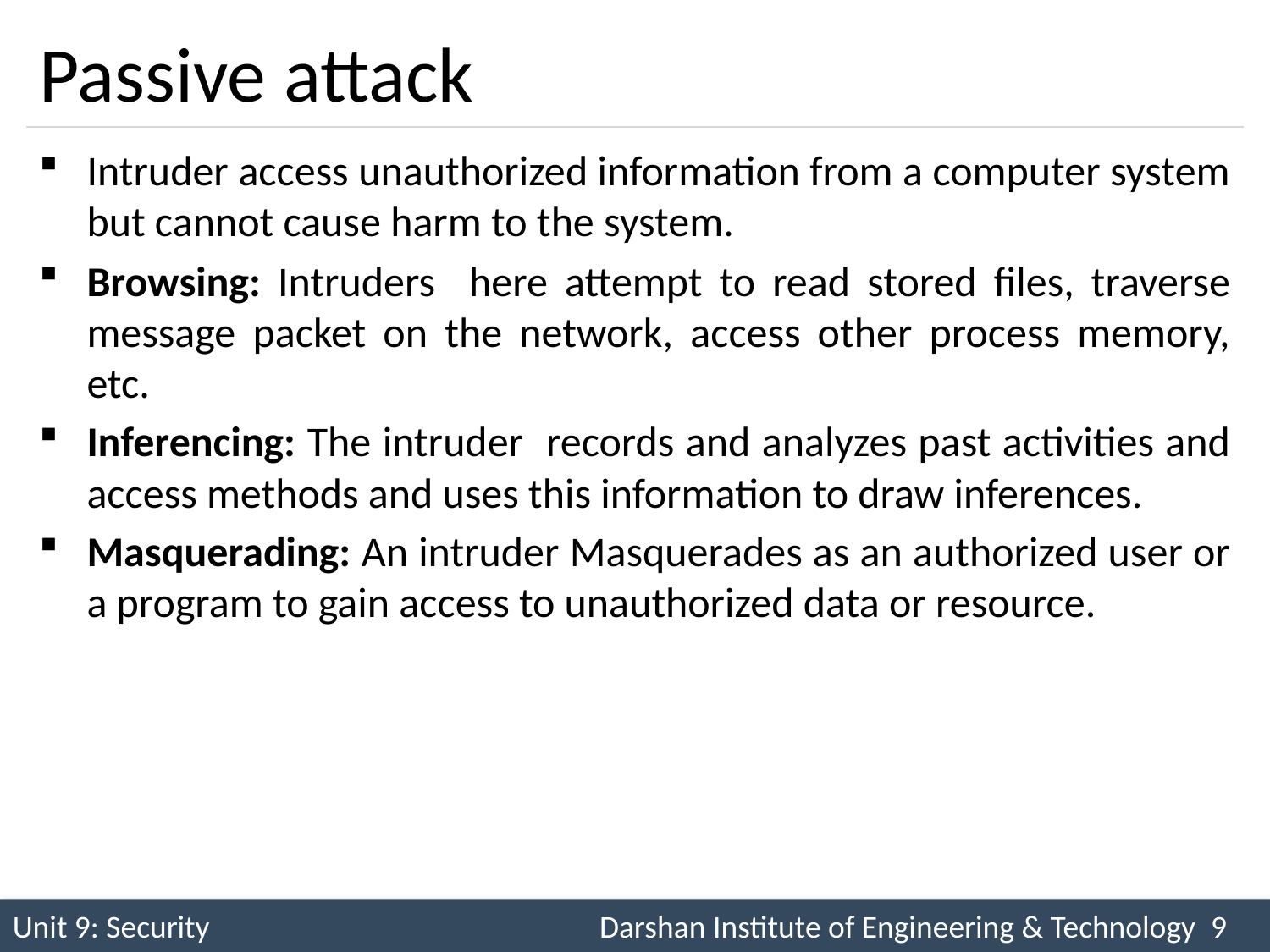

# Passive attack
Intruder access unauthorized information from a computer system but cannot cause harm to the system.
Browsing: Intruders  here attempt to read stored files, traverse message packet on the network, access other process memory, etc.
Inferencing: The intruder  records and analyzes past activities and access methods and uses this information to draw inferences.
Masquerading: An intruder Masquerades as an authorized user or a program to gain access to unauthorized data or resource.